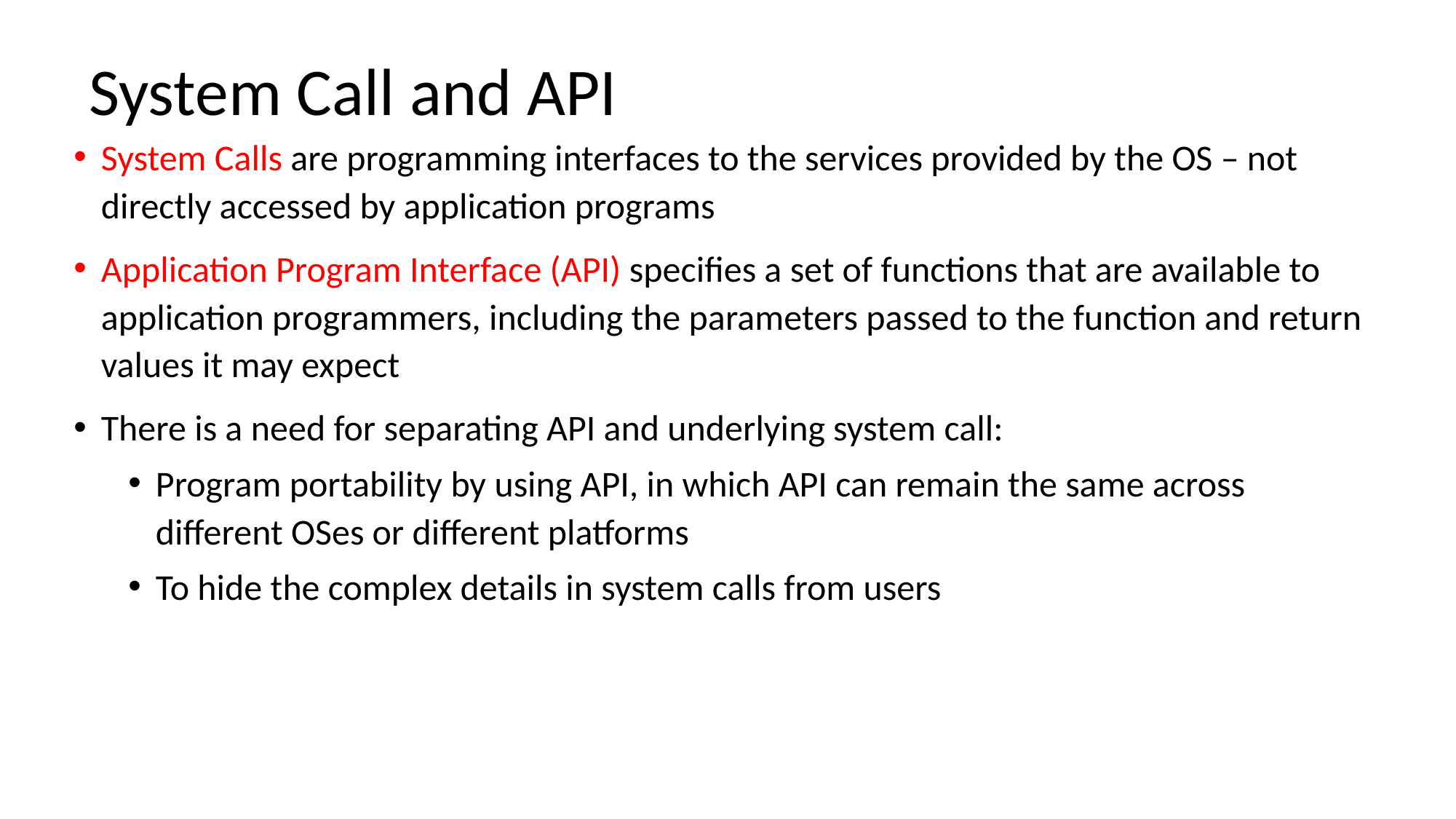

# System Call and API
System Calls are programming interfaces to the services provided by the OS – not directly accessed by application programs
Application Program Interface (API) specifies a set of functions that are available to application programmers, including the parameters passed to the function and return values it may expect
There is a need for separating API and underlying system call:
Program portability by using API, in which API can remain the same across different OSes or different platforms
To hide the complex details in system calls from users